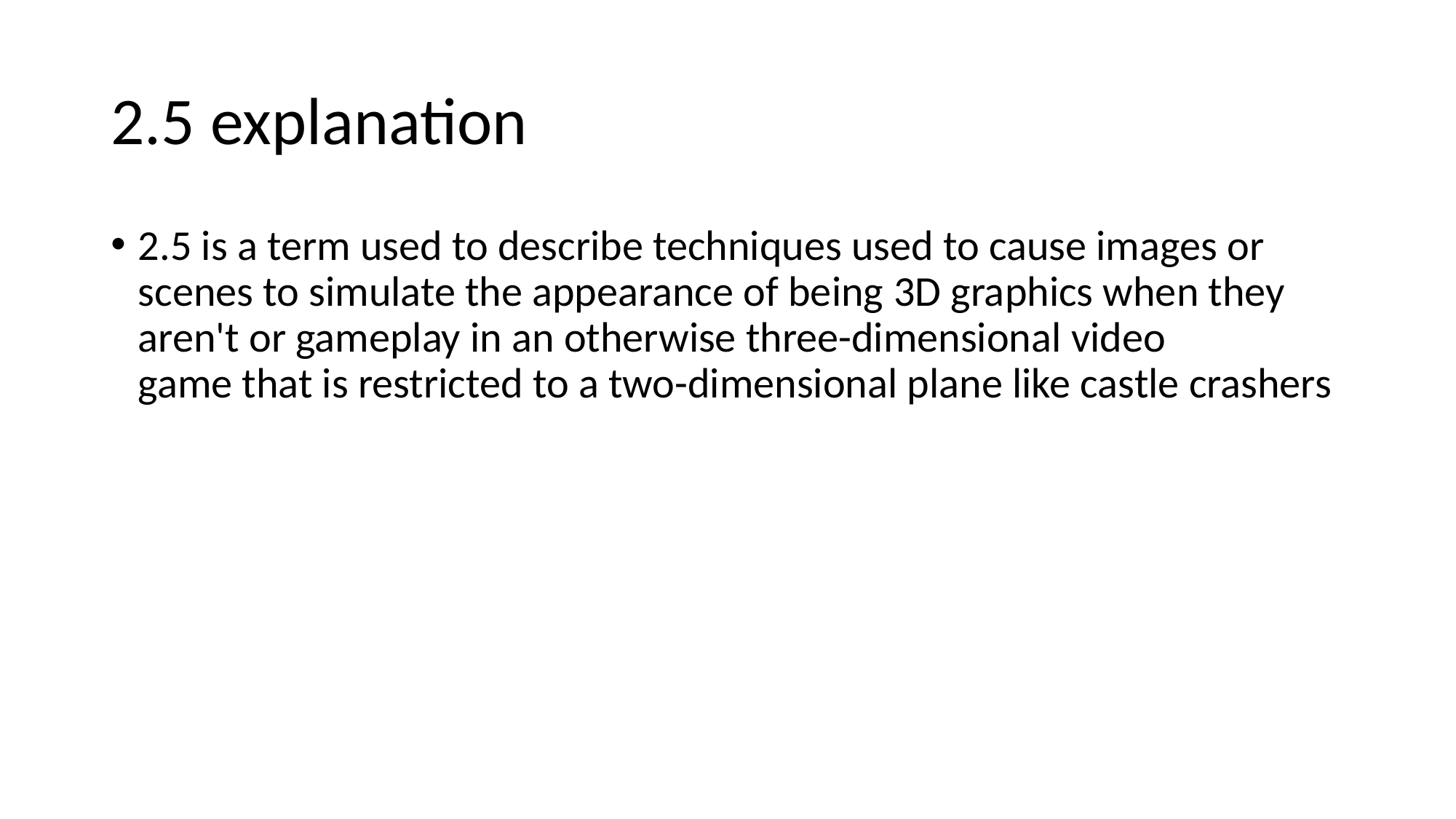

# 2.5 explanation
2.5 is a term used to describe techniques used to cause images or scenes to simulate the appearance of being 3D graphics when they aren't or gameplay in an otherwise three-dimensional video game that is restricted to a two-dimensional plane like castle crashers